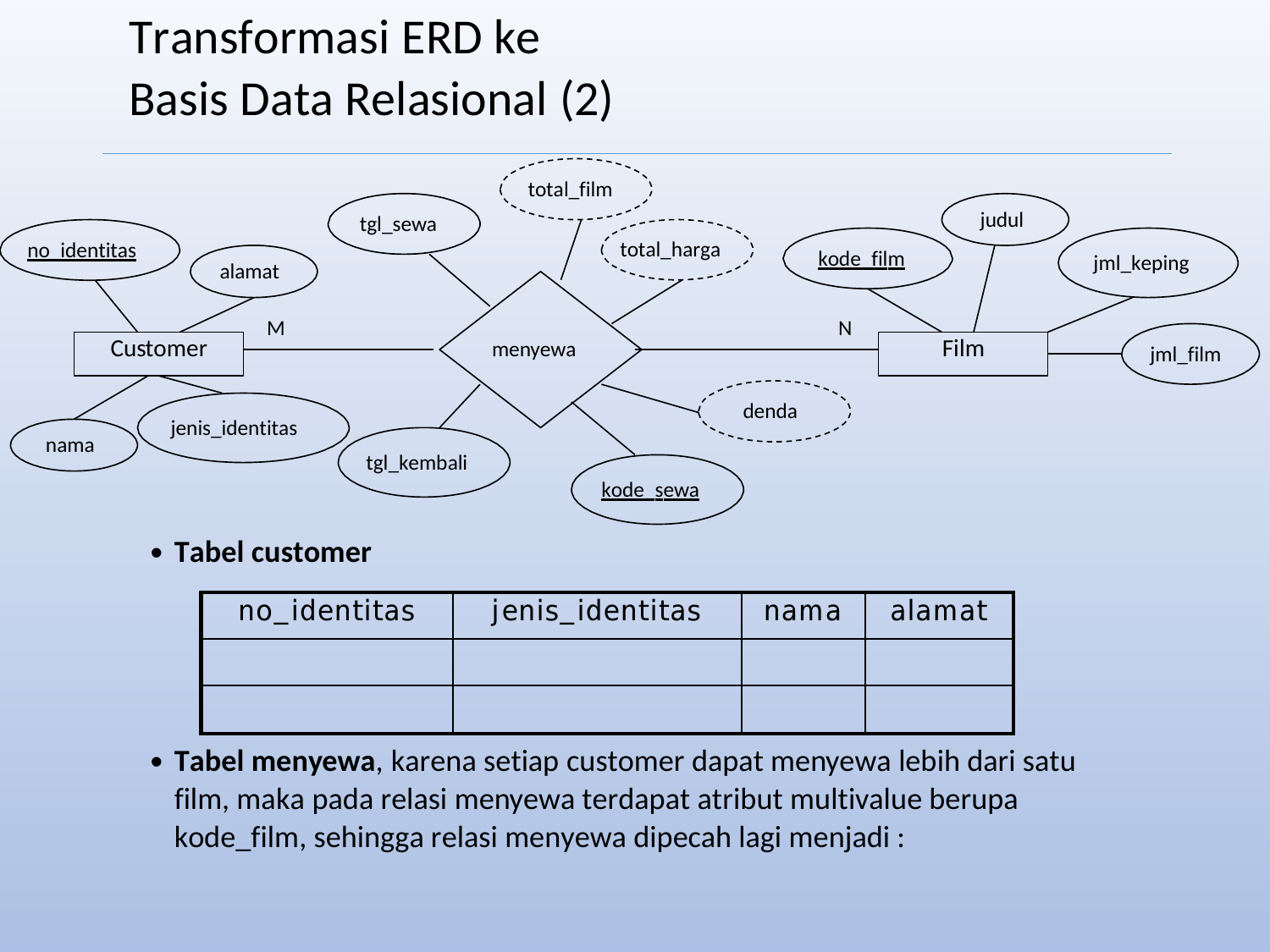

Transformasi ERD ke
Basis Data Relasional (2)

total_film

judul
tgl_sewa

total_harga
no_identitas

kode_film
jml_keping

alamat

M
N

Customer

Film

menyewa
jml_film

denda

jenis_identitas

nama
tgl_kembali

kode_sewa
•
Tabel customer

no_identitas
jenis_identitas
nama
alamat

•
Tabel menyewa, karena setiap customer dapat menyewa lebih dari satu
film, maka pada relasi menyewa terdapat atribut multivalue berupa
kode_film, sehingga relasi menyewa dipecah lagi menjadi :